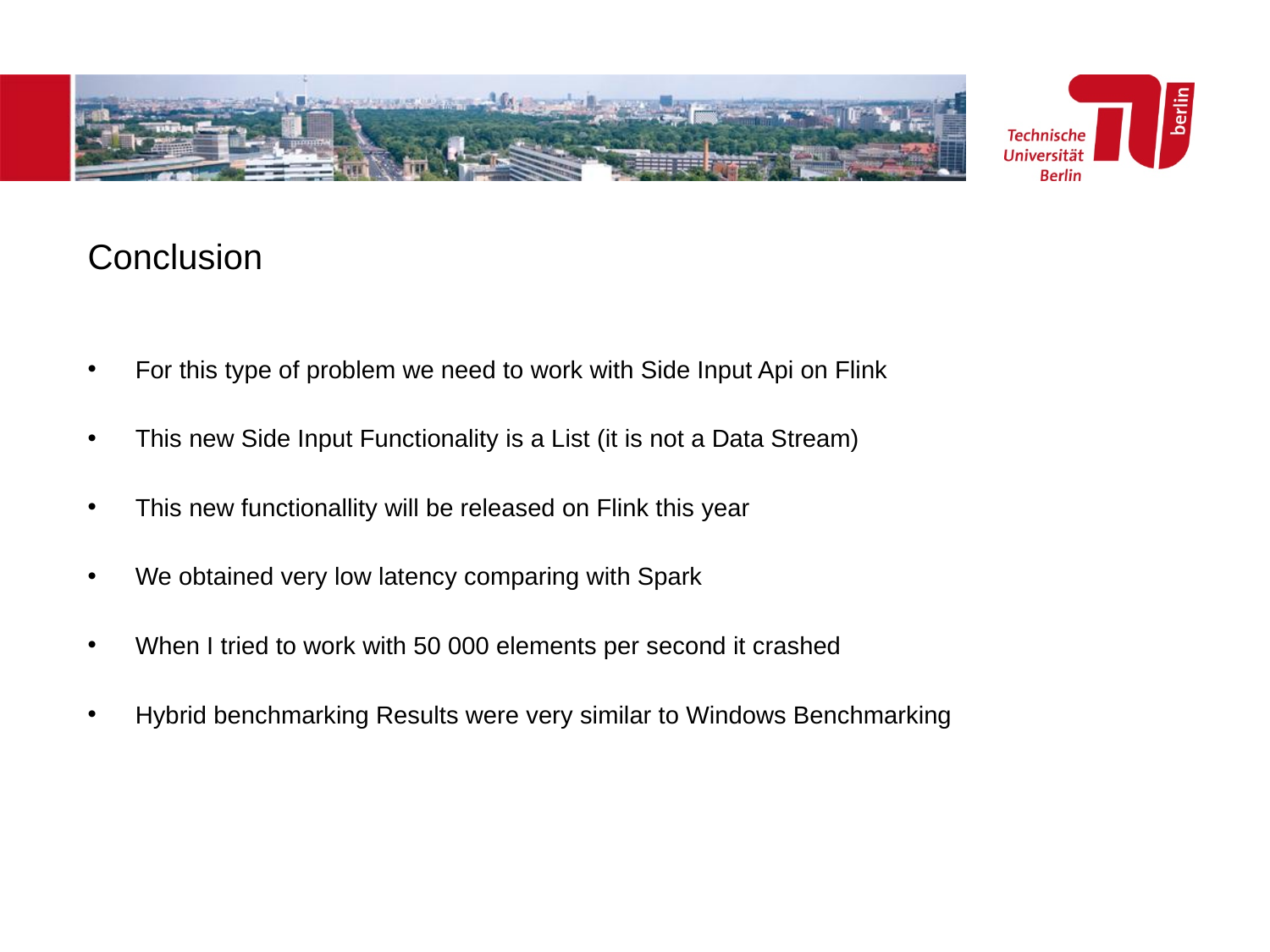

# Conclusion
For this type of problem we need to work with Side Input Api on Flink
This new Side Input Functionality is a List (it is not a Data Stream)
This new functionallity will be released on Flink this year
We obtained very low latency comparing with Spark
When I tried to work with 50 000 elements per second it crashed
Hybrid benchmarking Results were very similar to Windows Benchmarking